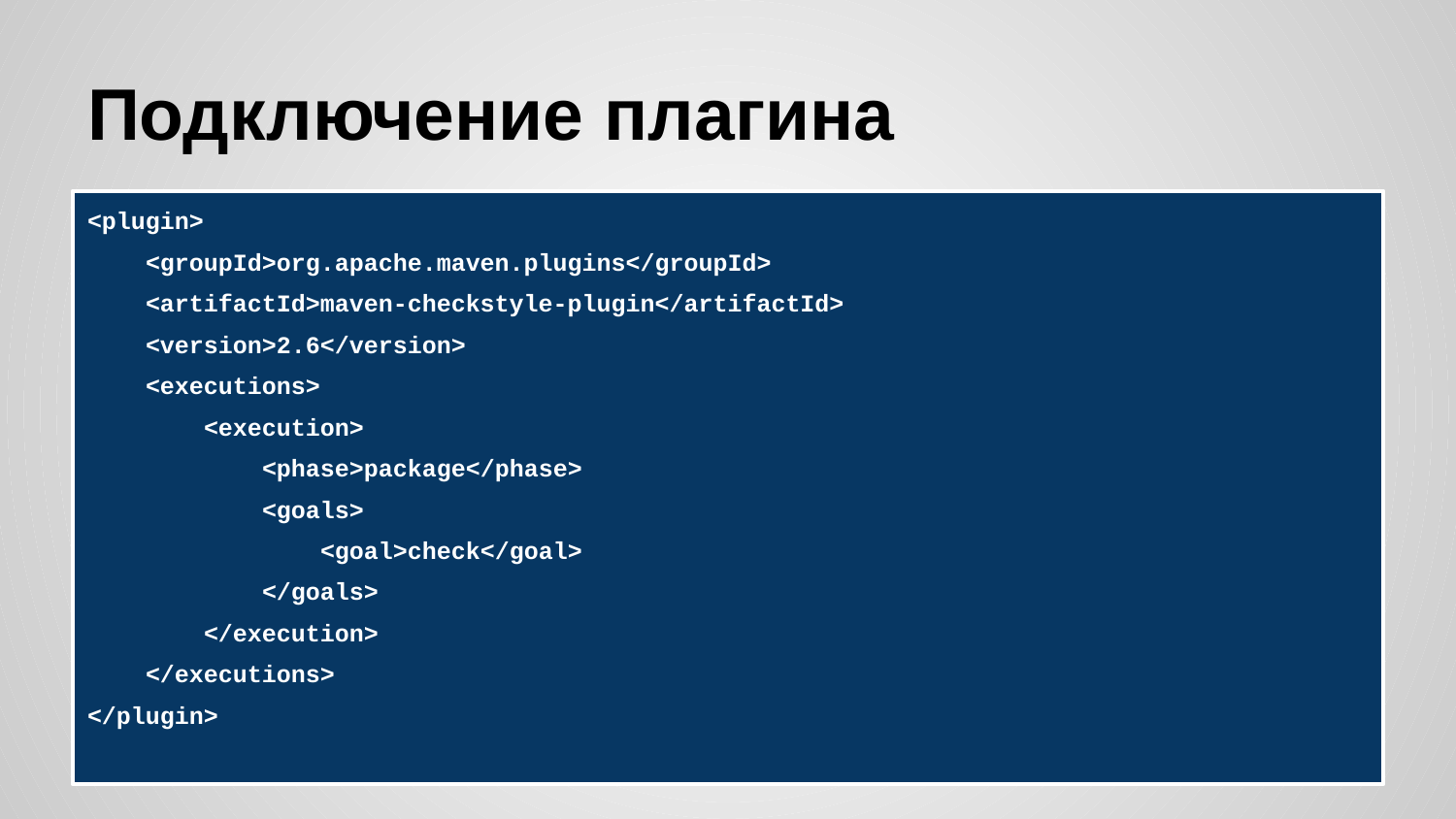

# Подключение плагина
<plugin>
    <groupId>org.apache.maven.plugins</groupId>
    <artifactId>maven-checkstyle-plugin</artifactId>
    <version>2.6</version>
    <executions>
        <execution>
            <phase>package</phase>
            <goals>
                <goal>check</goal>
            </goals>
        </execution>
    </executions>
</plugin>